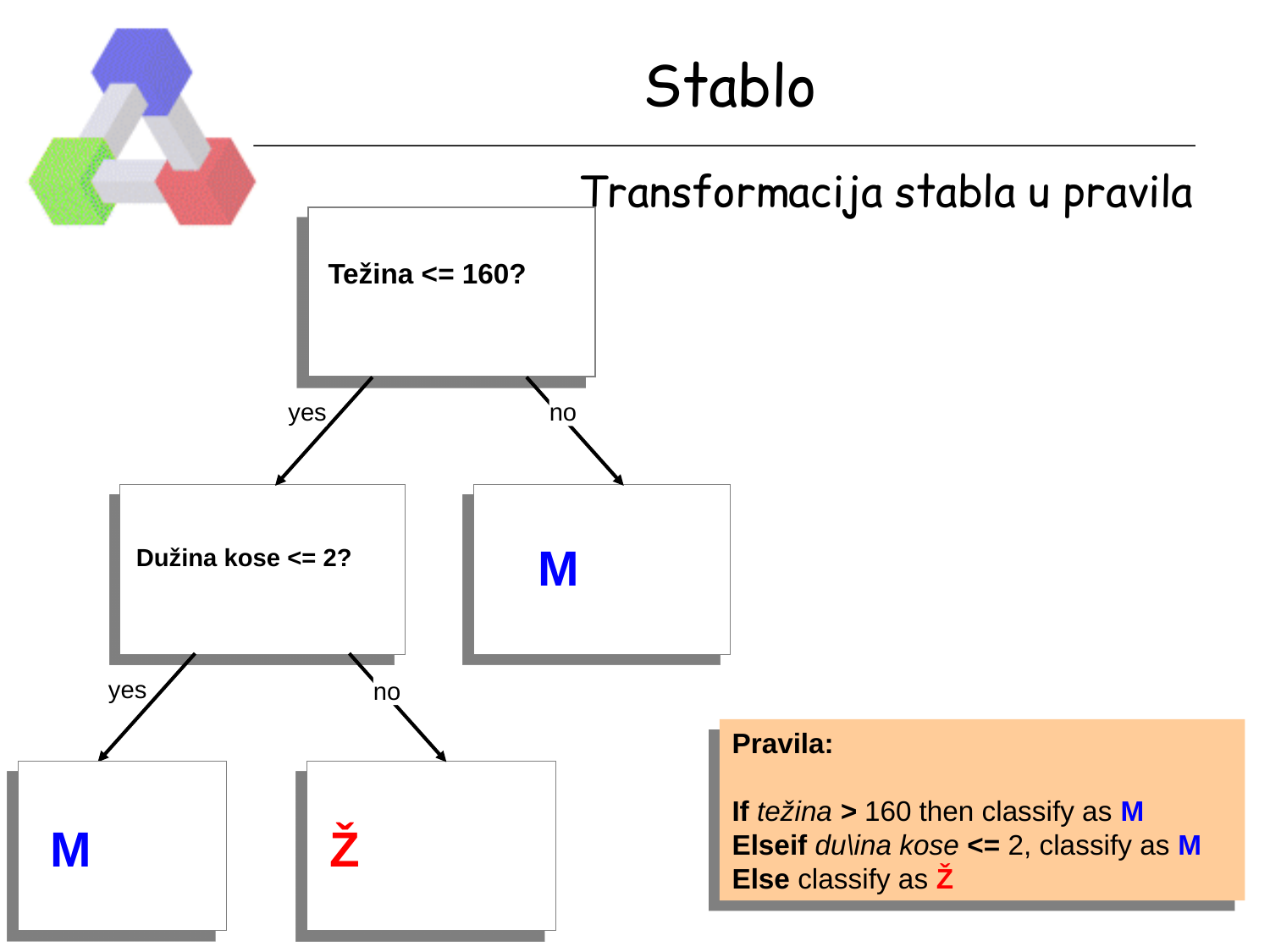

# Stablo
Transformacija stabla u pravila

Težina <= 160?

yes
no

Dužina kose <= 2?
M

yes
no
Pravila:

If težina > 160 then classify as M
Elseif du\ina kose <= 2, classify as M
Else classify as Ž

M
Ž